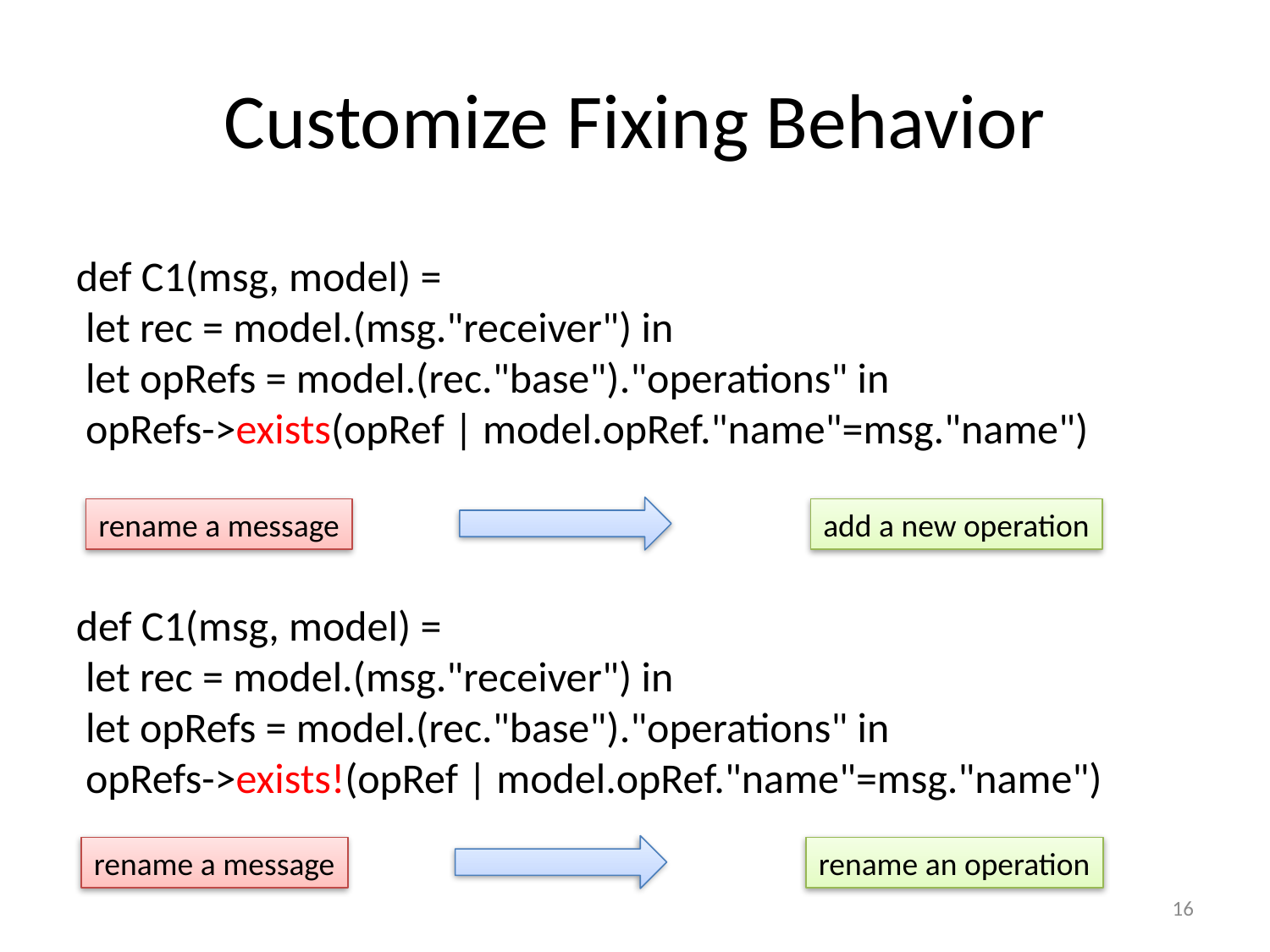

# Customize Fixing Behavior
def C1(msg, model) =
 let rec = model.(msg."receiver") in
 let opRefs = model.(rec."base")."operations" in
 opRefs->exists(opRef | model.opRef."name"=msg."name")

rename a message
add a new operation
def C1(msg, model) =
 let rec = model.(msg."receiver") in
 let opRefs = model.(rec."base")."operations" in
 opRefs->exists!(opRef | model.opRef."name"=msg."name")

rename a message
rename an operation
16